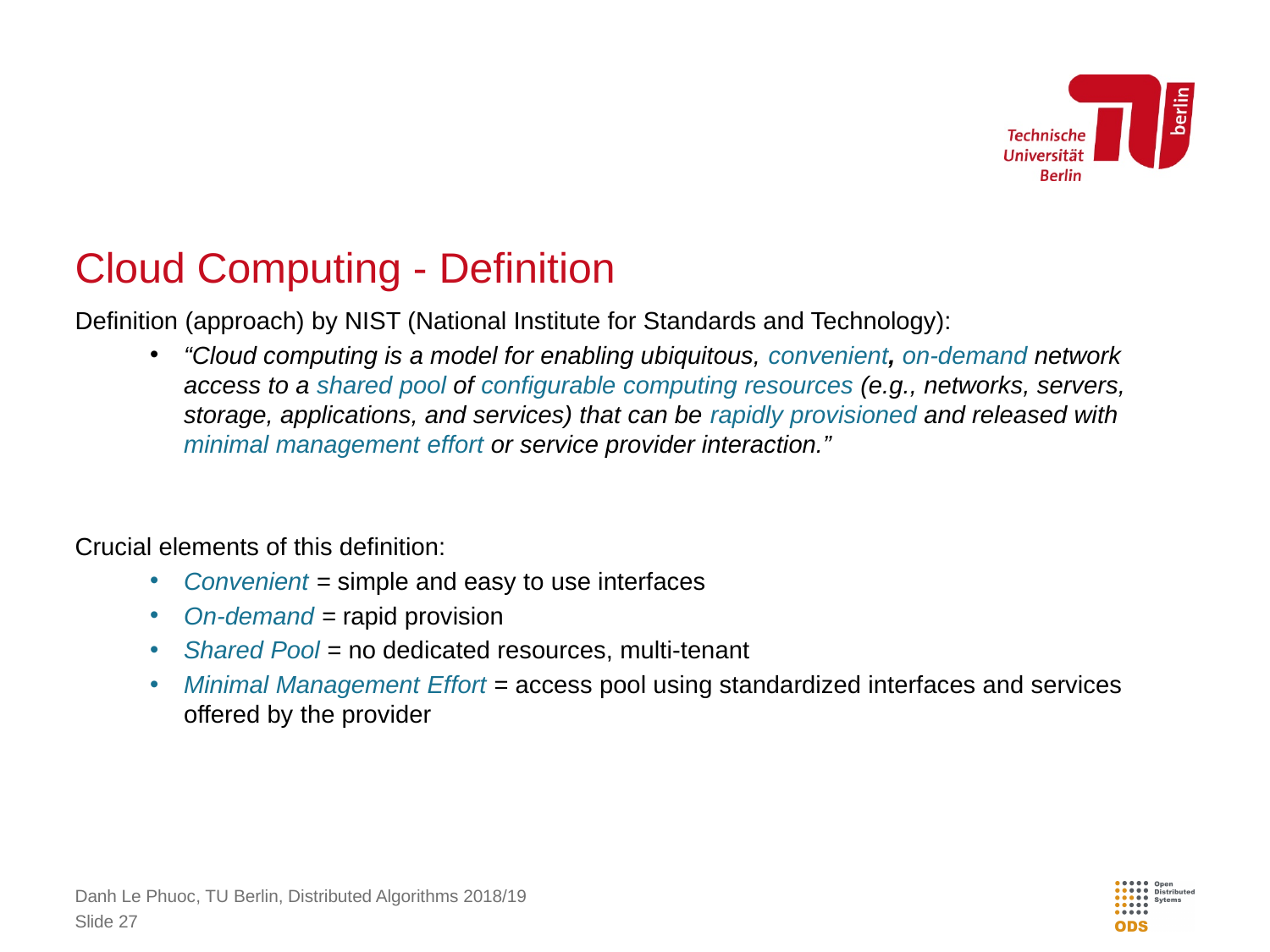

# Cloud Computing - Definition
Definition (approach) by NIST (National Institute for Standards and Technology):
“Cloud computing is a model for enabling ubiquitous, convenient, on-demand network access to a shared pool of configurable computing resources (e.g., networks, servers, storage, applications, and services) that can be rapidly provisioned and released with minimal management effort or service provider interaction.”

Crucial elements of this definition:
Convenient = simple and easy to use interfaces
On-demand = rapid provision
Shared Pool = no dedicated resources, multi-tenant
Minimal Management Effort = access pool using standardized interfaces and services offered by the provider
Danh Le Phuoc, TU Berlin, Distributed Algorithms 2018/19
Slide 27